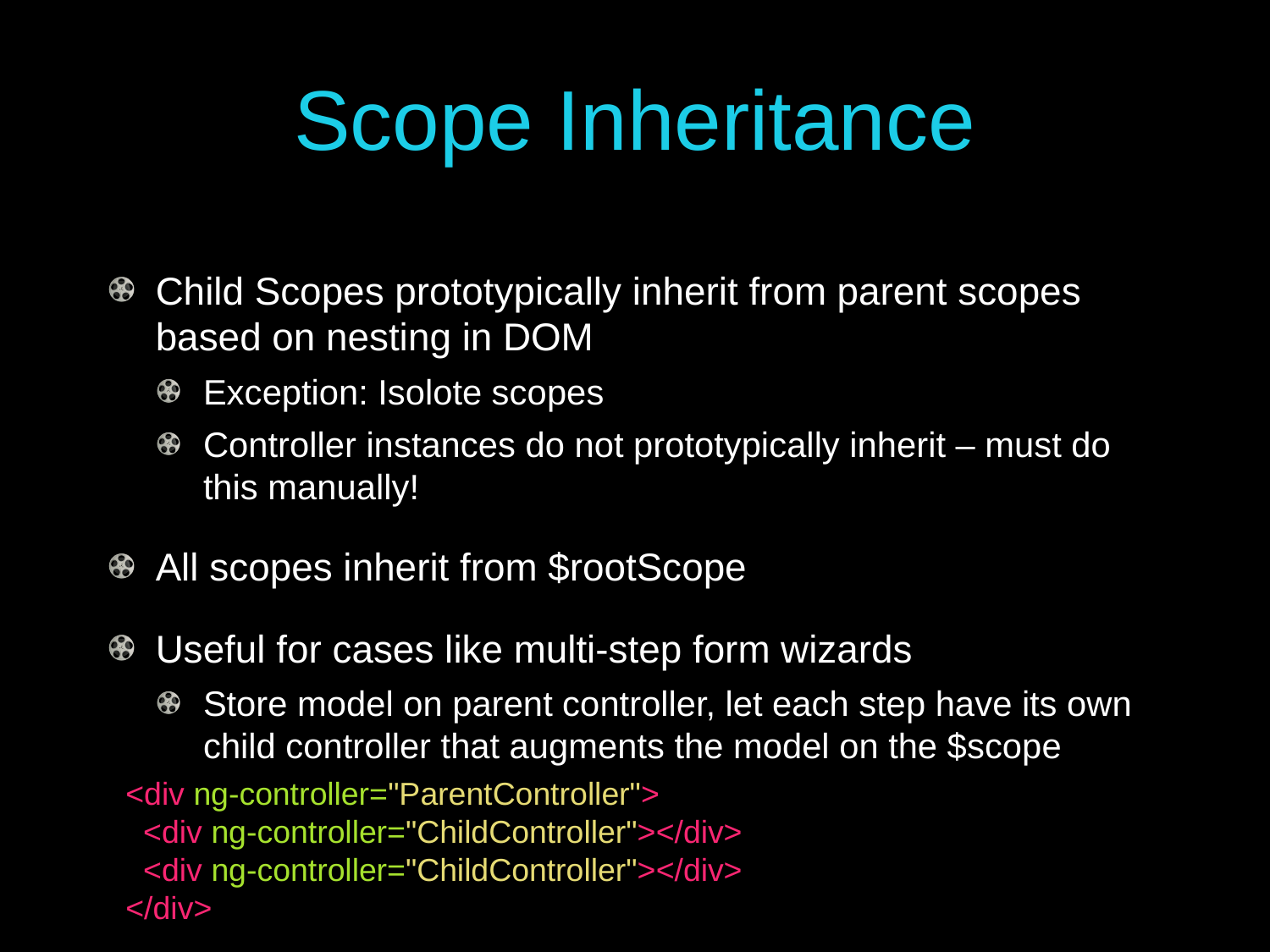

# Scope Inheritance
Child Scopes prototypically inherit from parent scopes based on nesting in DOM
Exception: Isolote scopes
Controller instances do not prototypically inherit – must do this manually!
All scopes inherit from $rootScope
Useful for cases like multi-step form wizards
Store model on parent controller, let each step have its own child controller that augments the model on the $scope

  <div ng-controller="ParentController">
    <div ng-controller="ChildController"></div>
    <div ng-controller="ChildController"></div>
  </div>